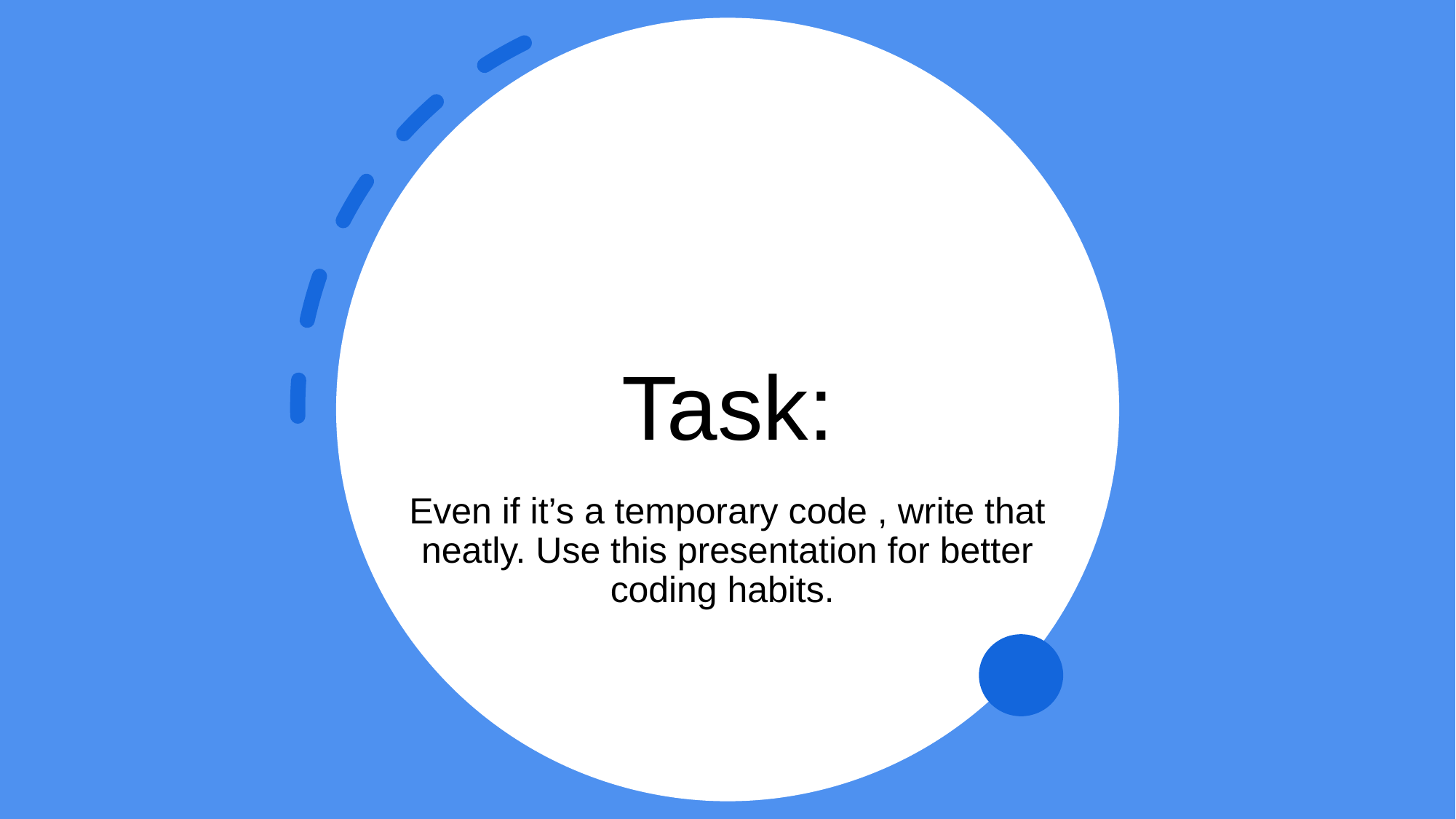

# Task:
Even if it’s a temporary code , write that neatly. Use this presentation for better coding habits.